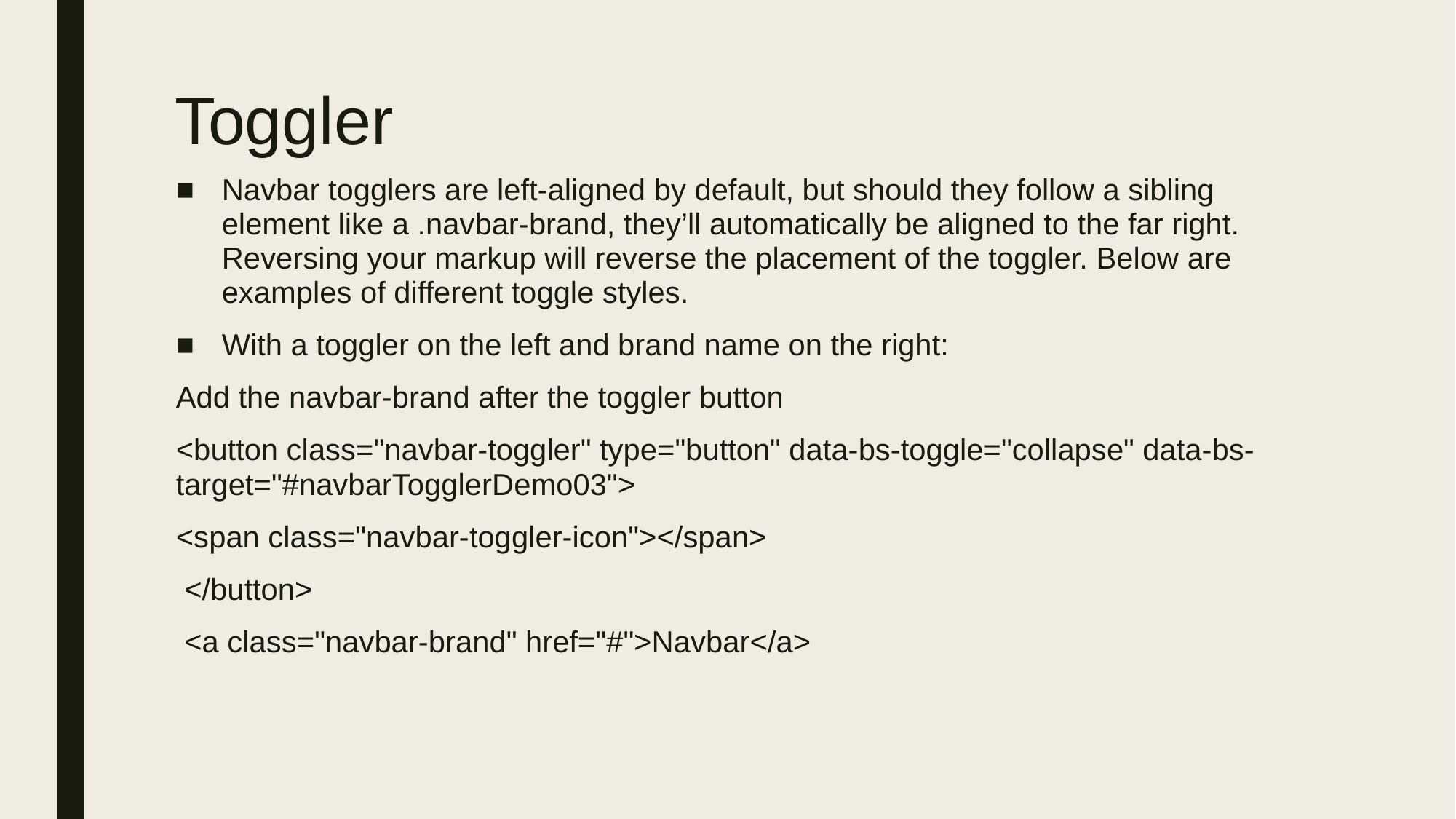

# Toggler
Navbar togglers are left-aligned by default, but should they follow a sibling element like a .navbar-brand, they’ll automatically be aligned to the far right. Reversing your markup will reverse the placement of the toggler. Below are examples of different toggle styles.
With a toggler on the left and brand name on the right:
Add the navbar-brand after the toggler button
<button class="navbar-toggler" type="button" data-bs-toggle="collapse" data-bs-target="#navbarTogglerDemo03">
<span class="navbar-toggler-icon"></span>
 </button>
 <a class="navbar-brand" href="#">Navbar</a>